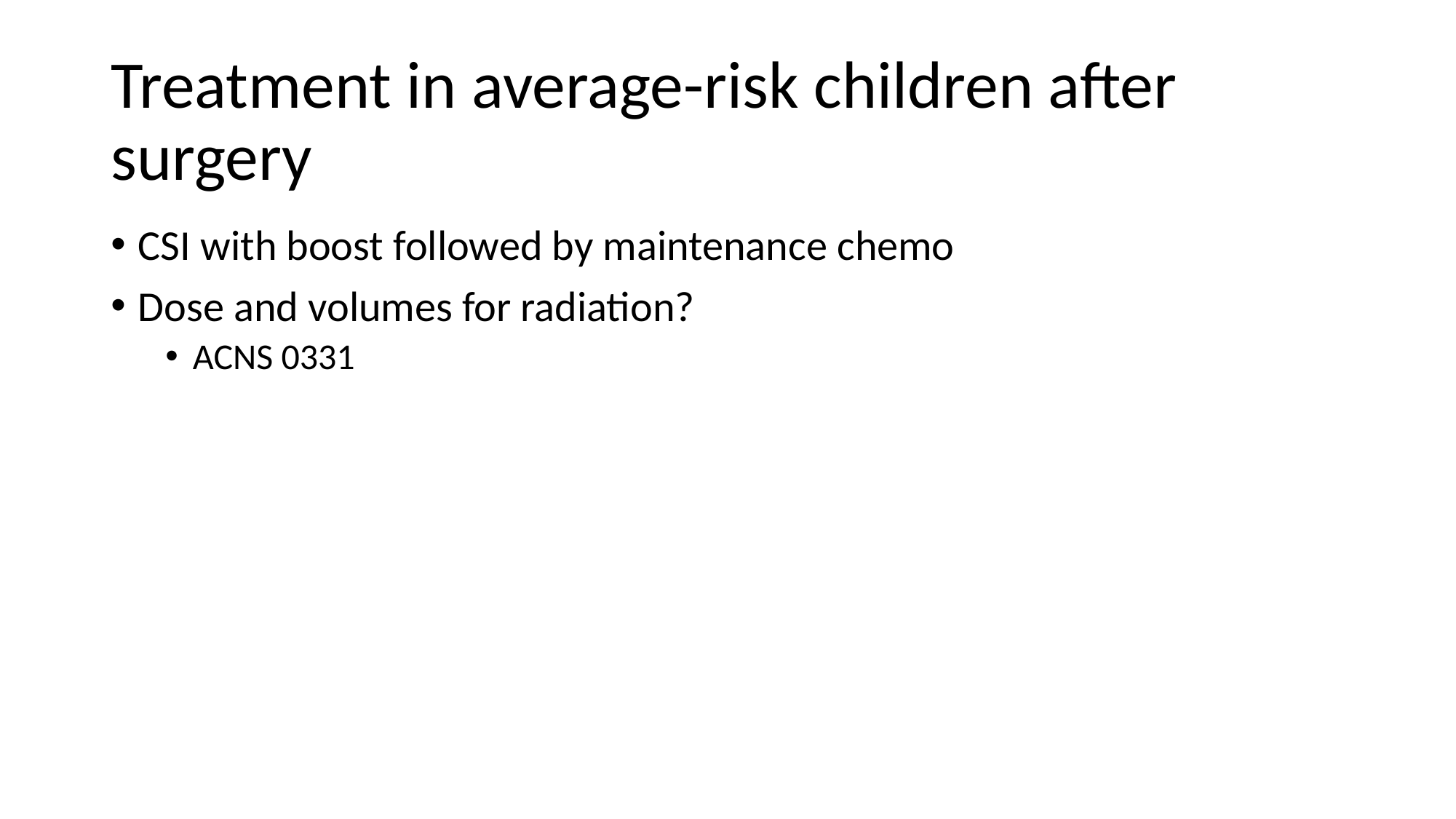

# Treatment in average-risk children after surgery
CSI with boost followed by maintenance chemo
Dose and volumes for radiation?
ACNS 0331